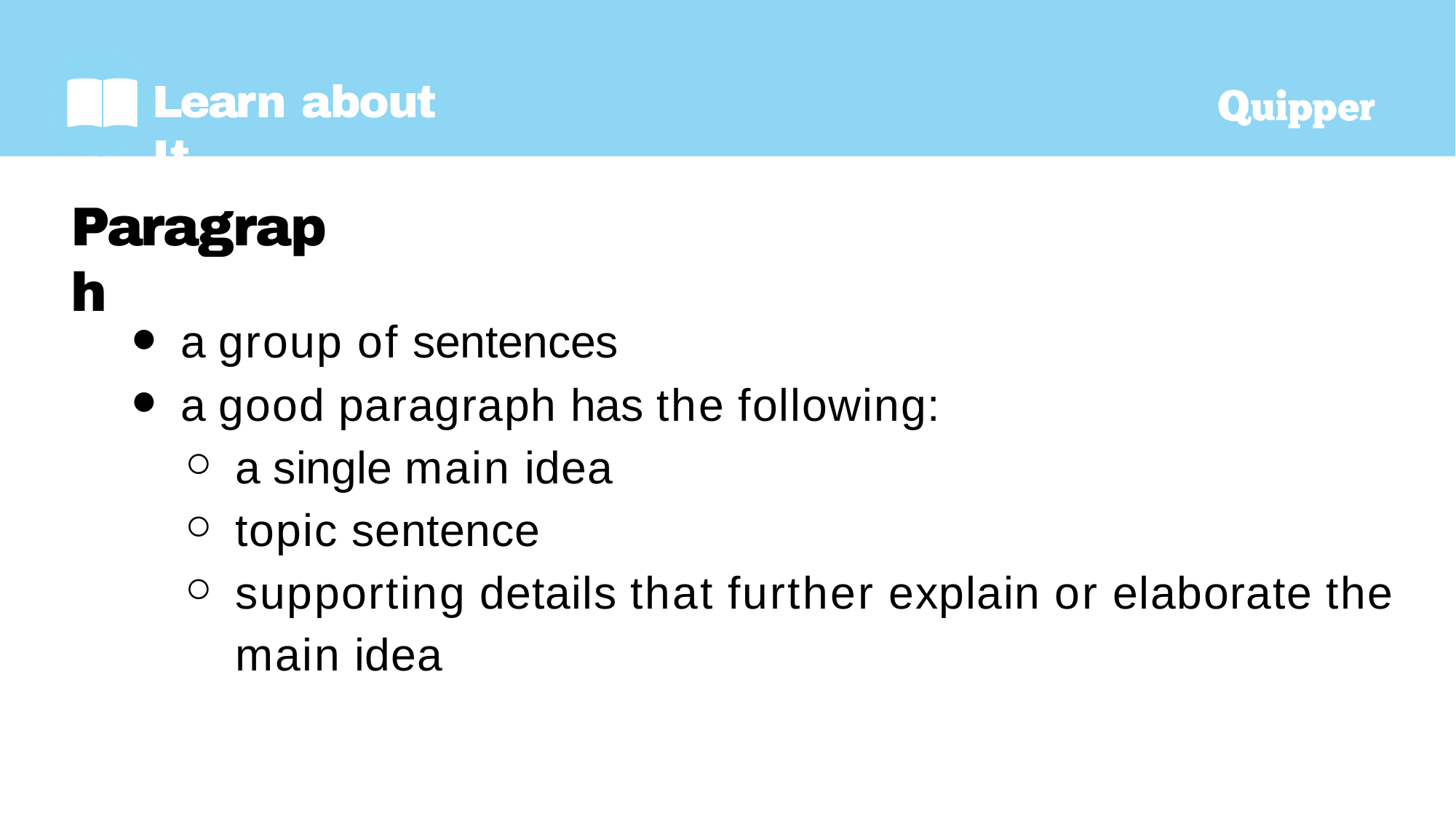

Learn about It
# Paragraph
a group of sentences
a good paragraph has the following:
a single main idea
topic sentence
supporting details that further explain or elaborate the main idea